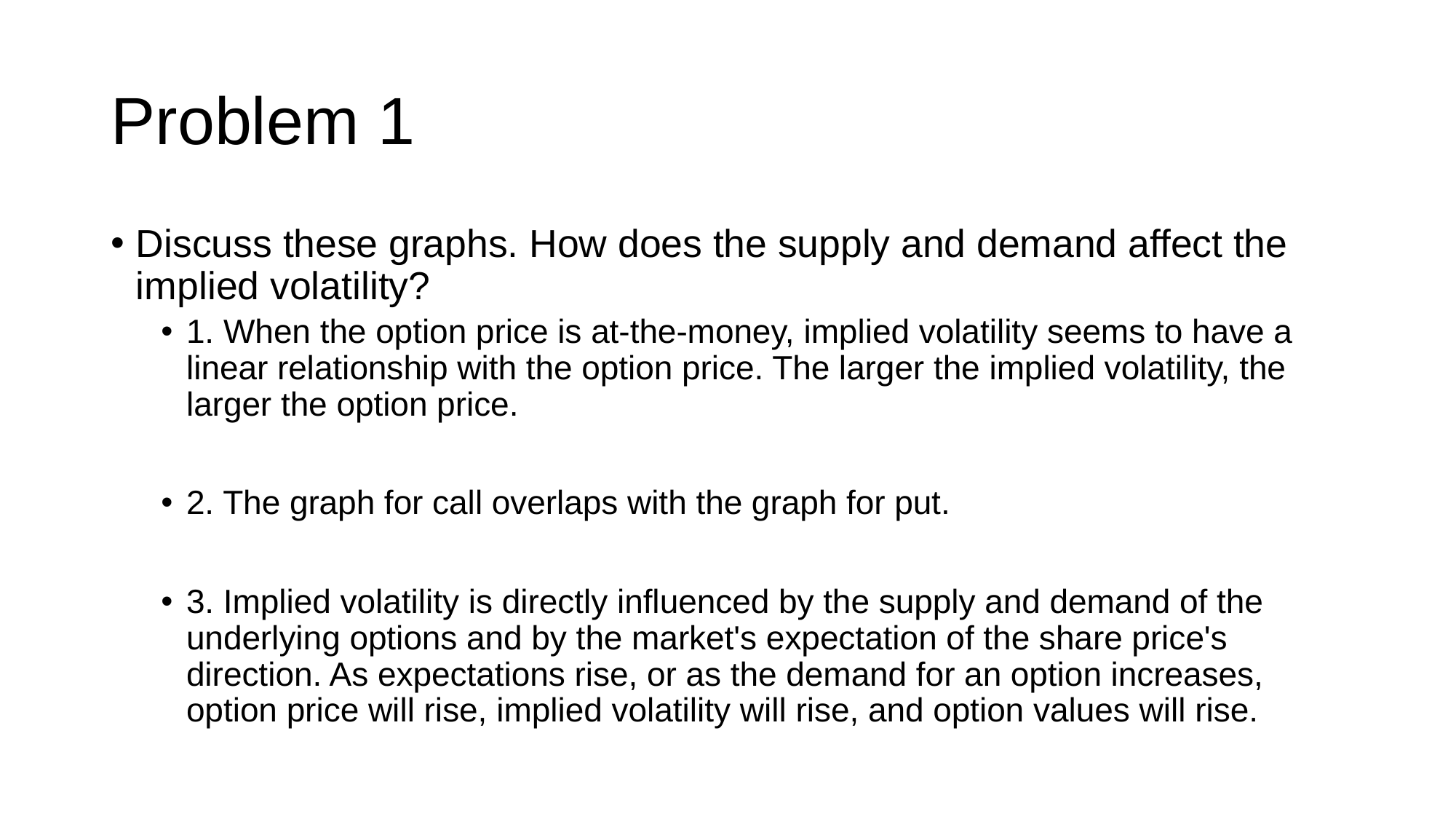

# Problem 1
Discuss these graphs. How does the supply and demand affect the implied volatility?
1. When the option price is at-the-money, implied volatility seems to have a linear relationship with the option price. The larger the implied volatility, the larger the option price.

2. The graph for call overlaps with the graph for put.

3. Implied volatility is directly influenced by the supply and demand of the underlying options and by the market's expectation of the share price's direction. As expectations rise, or as the demand for an option increases, option price will rise, implied volatility will rise, and option values will rise.